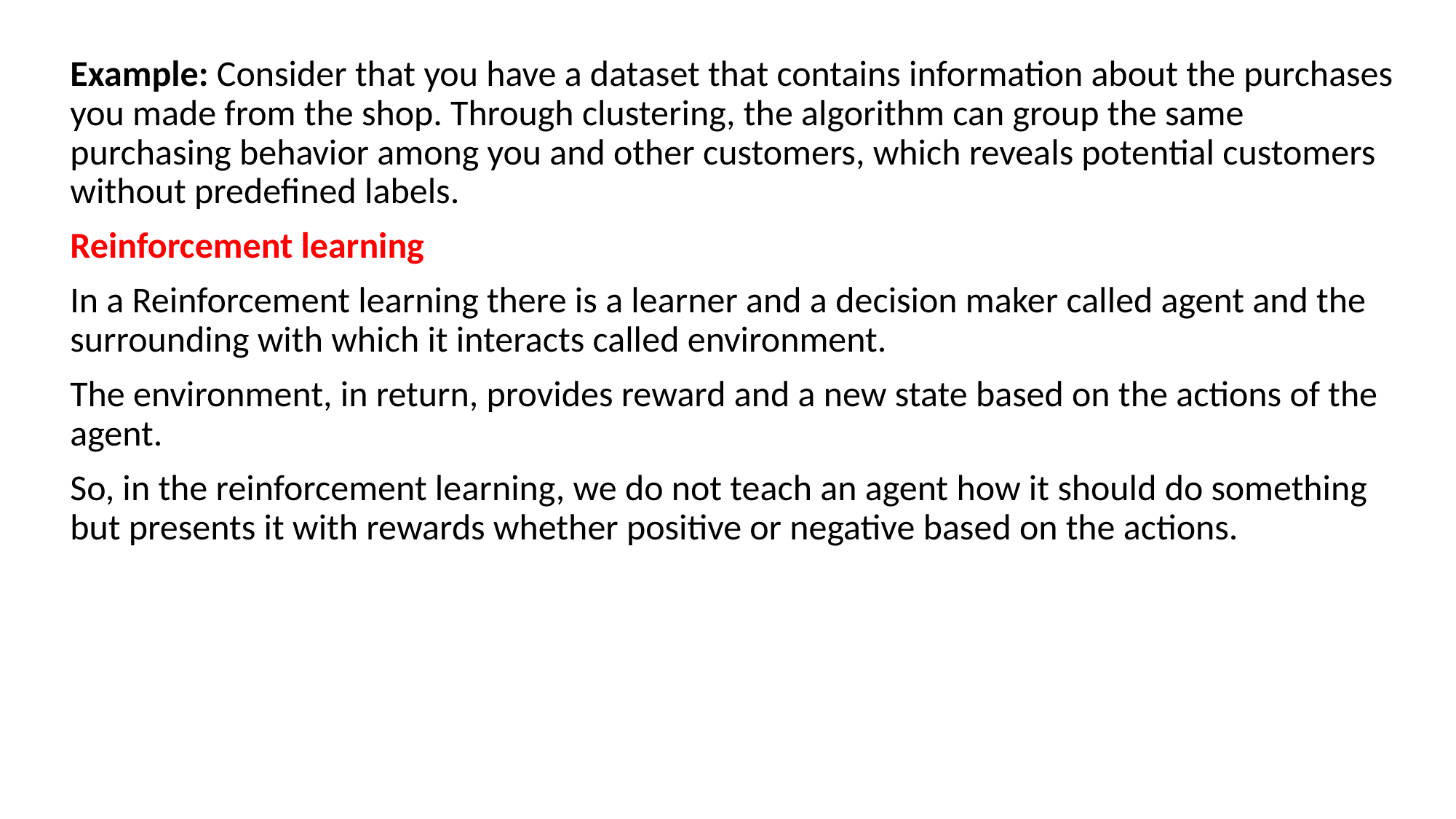

Example: Consider that you have a dataset that contains information about the purchases you made from the shop. Through clustering, the algorithm can group the same purchasing behavior among you and other customers, which reveals potential customers without predefined labels.
Reinforcement learning
In a Reinforcement learning there is a learner and a decision maker called agent and the surrounding with which it interacts called environment.
The environment, in return, provides reward and a new state based on the actions of the agent.
So, in the reinforcement learning, we do not teach an agent how it should do something but presents it with rewards whether positive or negative based on the actions.